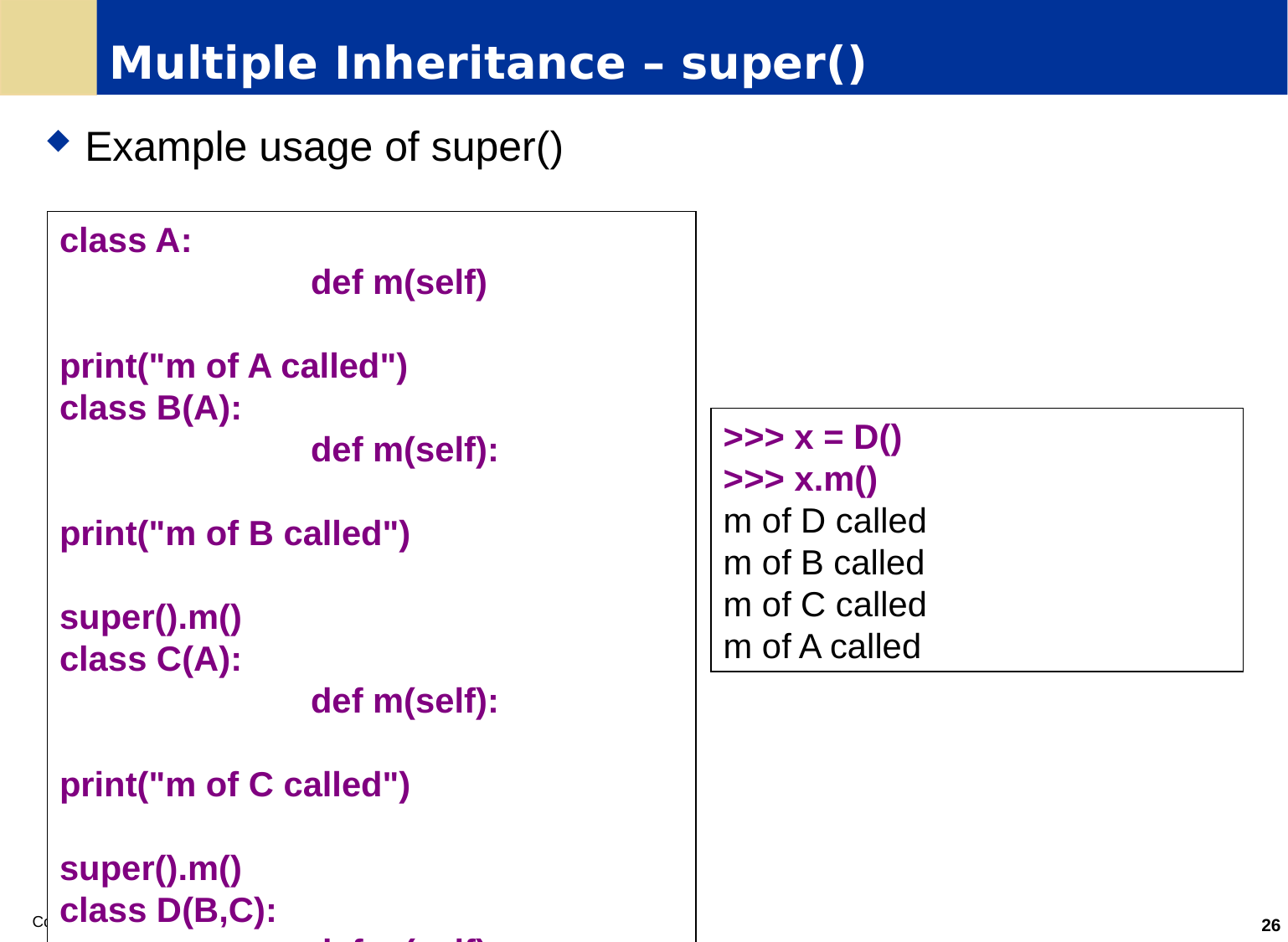

# Multiple Inheritance – super()
Example usage of super()
class A:
		def m(self)
				print("m of A called")
class B(A):
		def m(self):
				print("m of B called")
				super().m()
class C(A):
		def m(self):
				print("m of C called")
				super().m()
class D(B,C):
		def m(self):
				print("m of D called")
				super().m()
>>> x = D()
>>> x.m()
m of D called
m of B called
m of C called
m of A called
26
Copyright © 2018 Elephant Scale. All rights reserved.